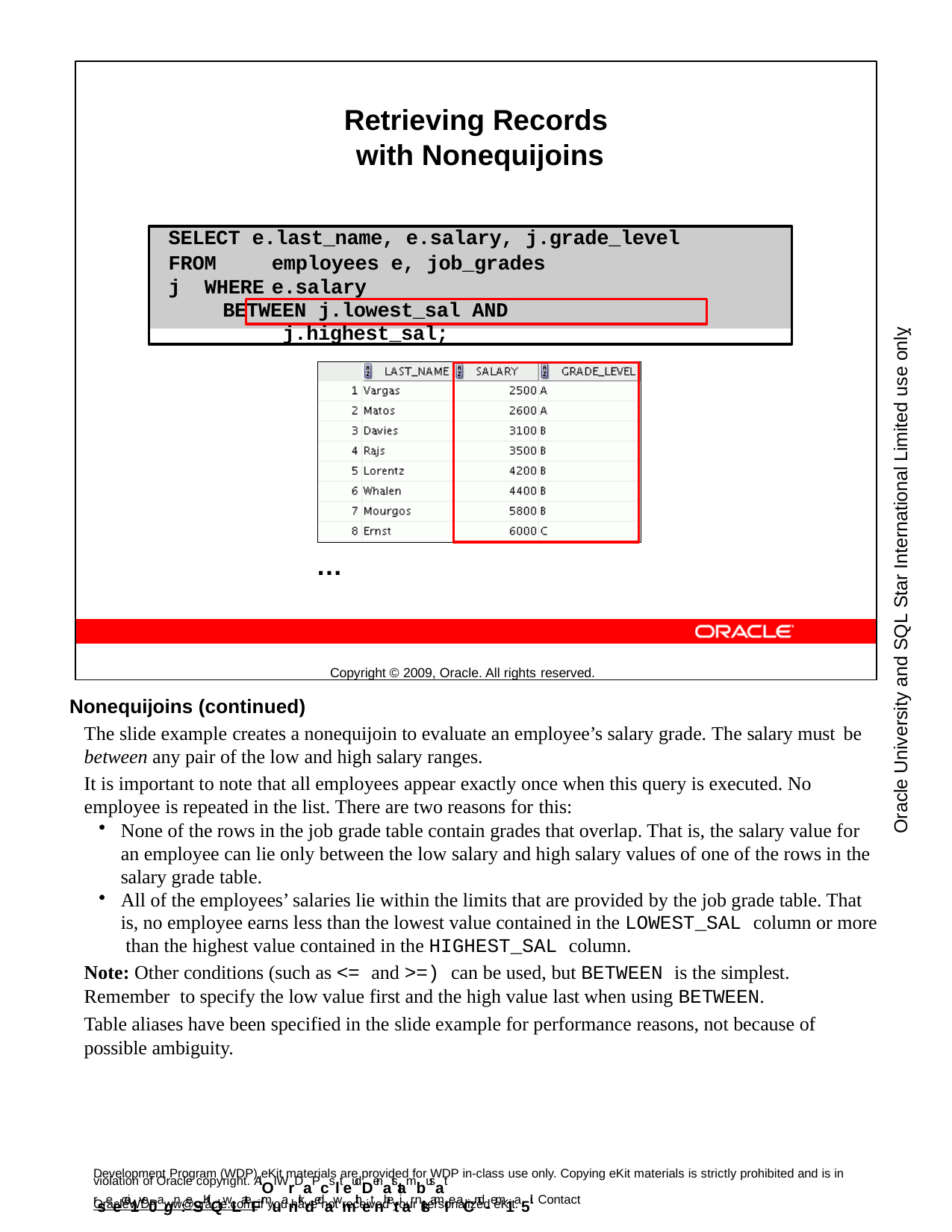

Retrieving Records  with Nonequijoins

…

Copyright © 2009, Oracle. All rights reserved.

SELECT e.last_name, e.salary, j.grade_level
FROM	employees e, job_grades j  WHERE	e.salary
BETWEEN j.lowest_sal AND j.highest_sal;

Oracle University and SQL Star International Limited use onlyฺ

Nonequijoins (continued)
The slide example creates a nonequijoin to evaluate an employee’s salary grade. The salary must be
between any pair of the low and high salary ranges.
It is important to note that all employees appear exactly once when this query is executed. No  employee is repeated in the list. There are two reasons for this:
None of the rows in the job grade table contain grades that overlap. That is, the salary value for  an employee can lie only between the low salary and high salary values of one of the rows in the  salary grade table.
All of the employees’ salaries lie within the limits that are provided by the job grade table. That  is, no employee earns less than the lowest value contained in the LOWEST_SAL column or more  than the highest value contained in the HIGHEST_SAL column.
Note: Other conditions (such as <= and >=) can be used, but BETWEEN is the simplest. Remember  to specify the low value first and the high value last when using BETWEEN.
Table aliases have been specified in the slide example for performance reasons, not because of  possible ambiguity.
Development Program (WDP) eKit materials are provided for WDP in-class use only. Copying eKit materials is strictly prohibited and is in
violation of Oracle copyright. AlOl WrDaPcslteudDenatstambusat rseecei1ve0agn:eSKitQwLateFrmuanrkdedawmithetnhetiar nlsamIe aCnd -em1a5il. Contact
OracleWDP_ww@oracle.com if you have not received your personalized eKit.